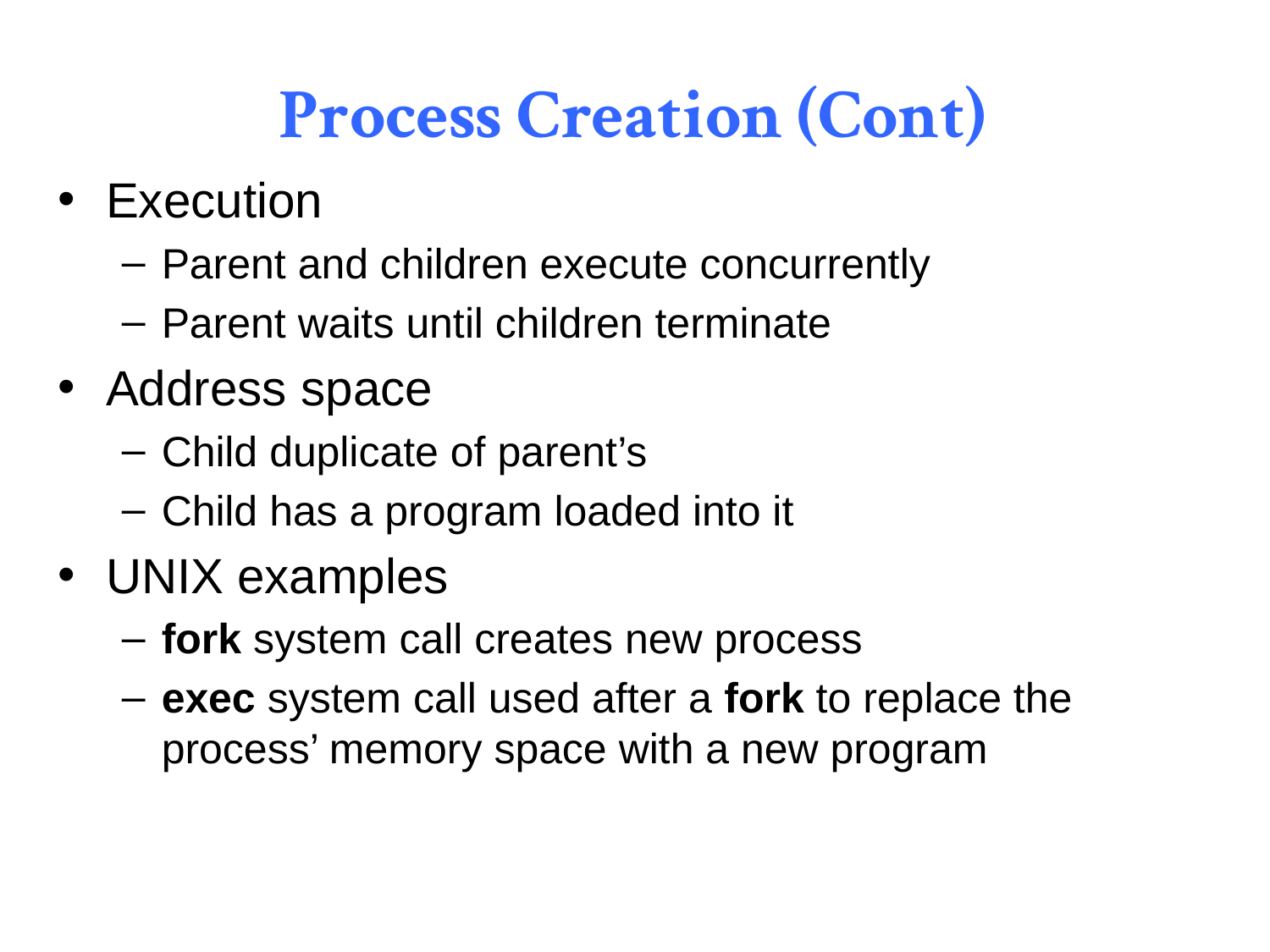

Process Creation (Cont)
Execution
Parent and children execute concurrently
Parent waits until children terminate
Address space
Child duplicate of parent’s
Child has a program loaded into it
UNIX examples
fork system call creates new process
exec system call used after a fork to replace the process’ memory space with a new program